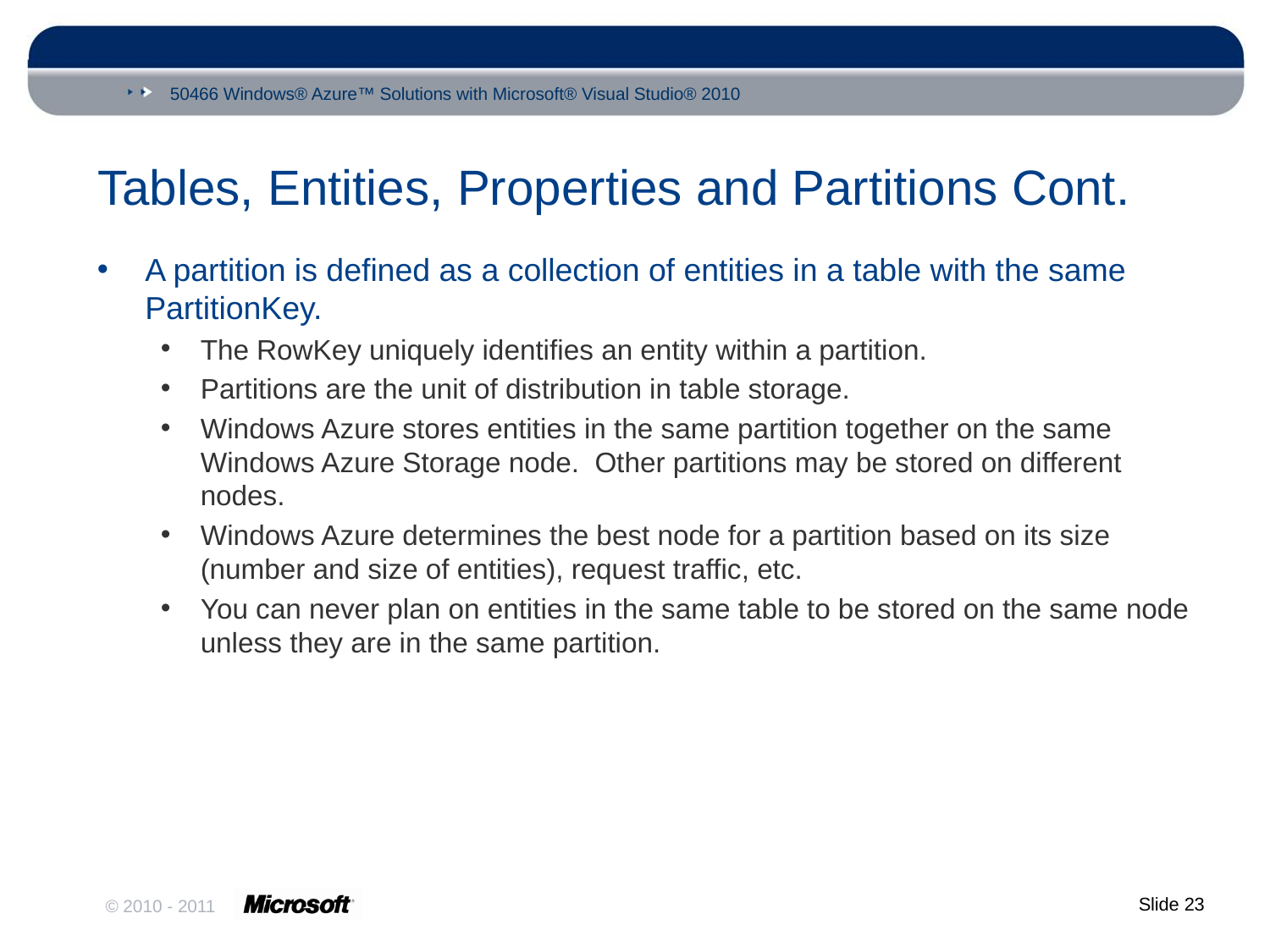

# Tables, Entities, Properties and Partitions Cont.
A partition is defined as a collection of entities in a table with the same PartitionKey.
The RowKey uniquely identifies an entity within a partition.
Partitions are the unit of distribution in table storage.
Windows Azure stores entities in the same partition together on the same Windows Azure Storage node.  Other partitions may be stored on different nodes.
Windows Azure determines the best node for a partition based on its size (number and size of entities), request traffic, etc.
You can never plan on entities in the same table to be stored on the same node unless they are in the same partition.